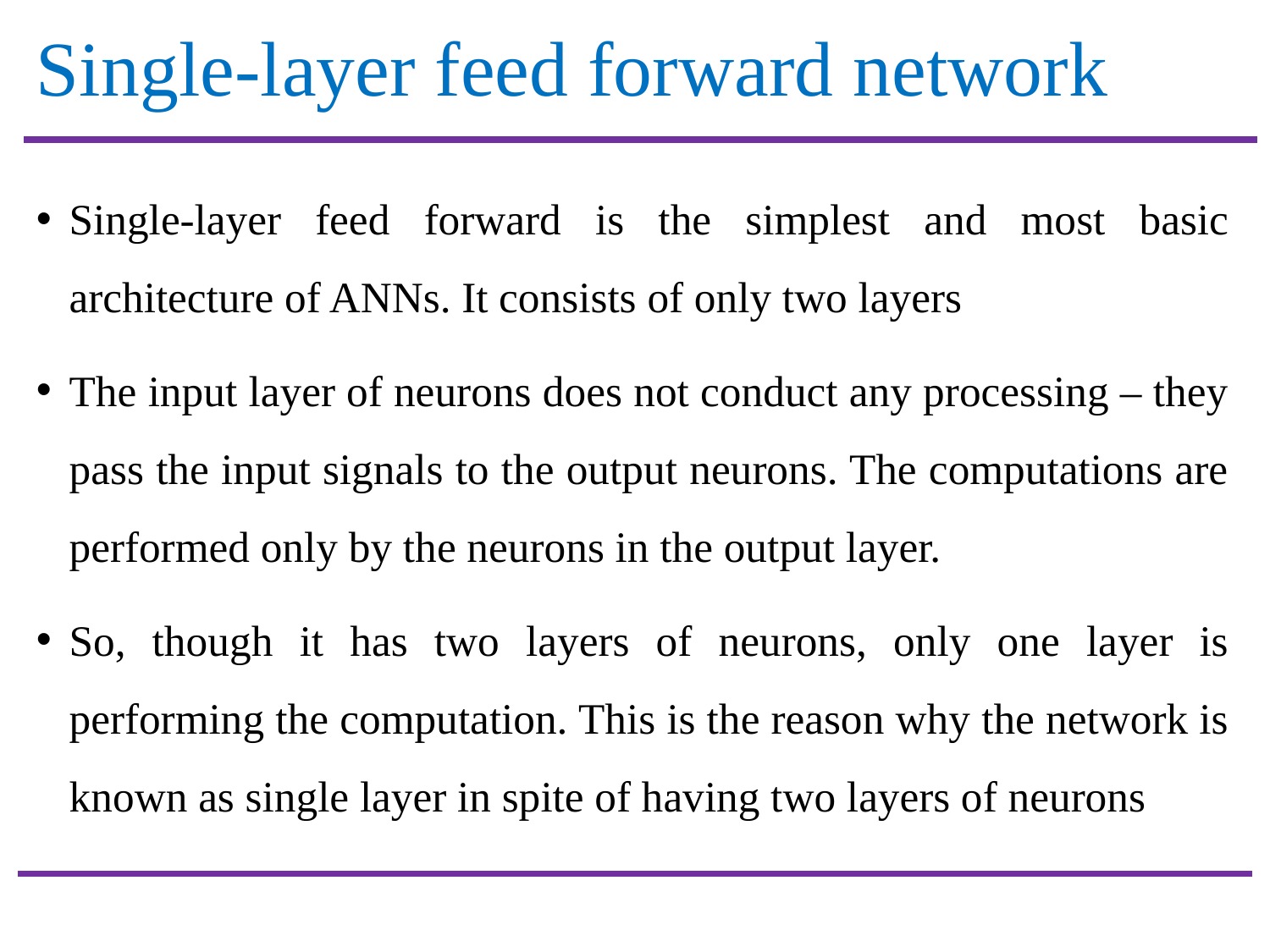

# Single-layer feed forward network
Single-layer feed forward is the simplest and most basic architecture of ANNs. It consists of only two layers
The input layer of neurons does not conduct any processing – they pass the input signals to the output neurons. The computations are performed only by the neurons in the output layer.
So, though it has two layers of neurons, only one layer is performing the computation. This is the reason why the network is known as single layer in spite of having two layers of neurons